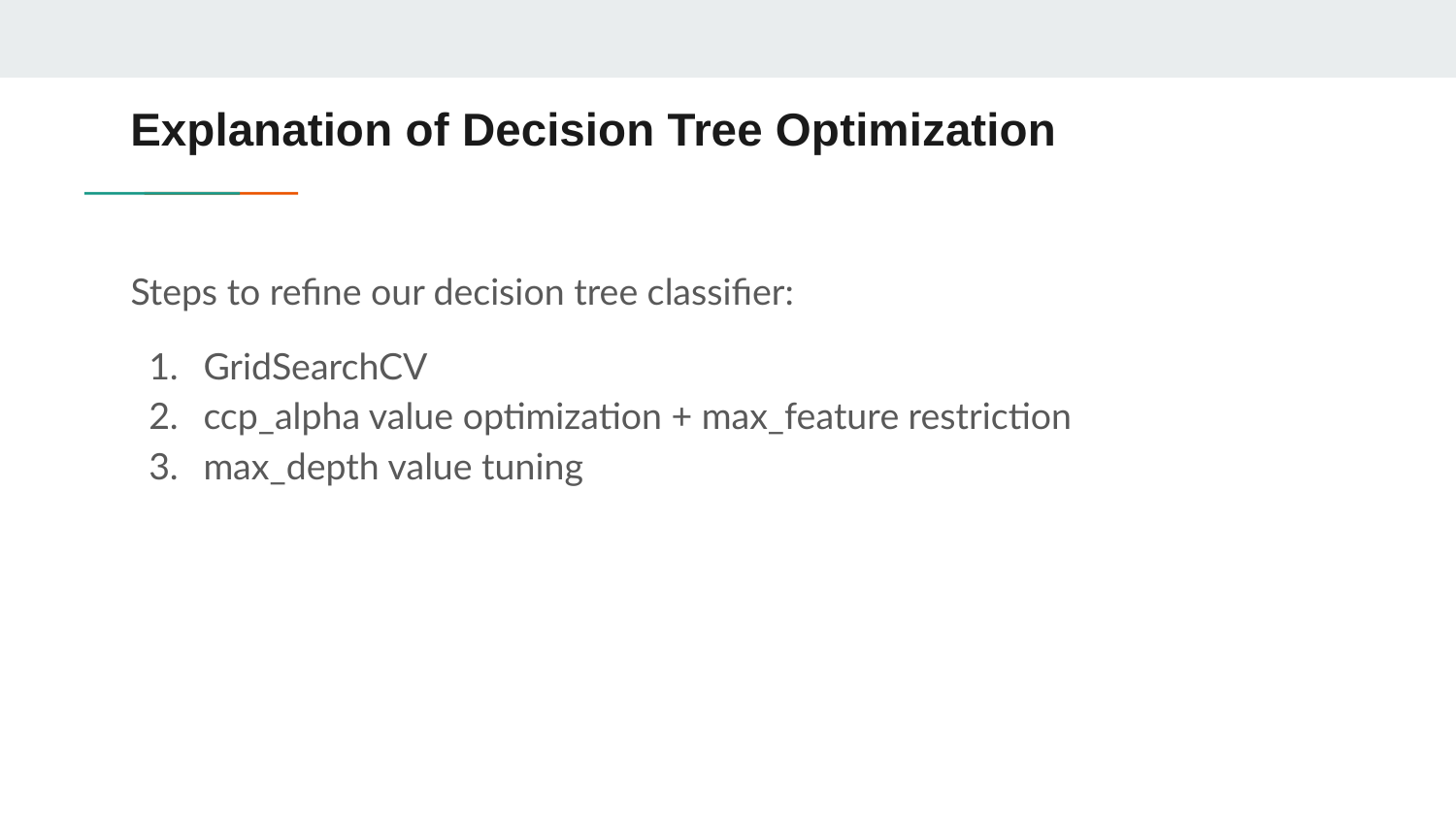

# Explanation of Decision Tree Optimization
Steps to refine our decision tree classifier:
GridSearchCV
ccp_alpha value optimization + max_feature restriction
max_depth value tuning